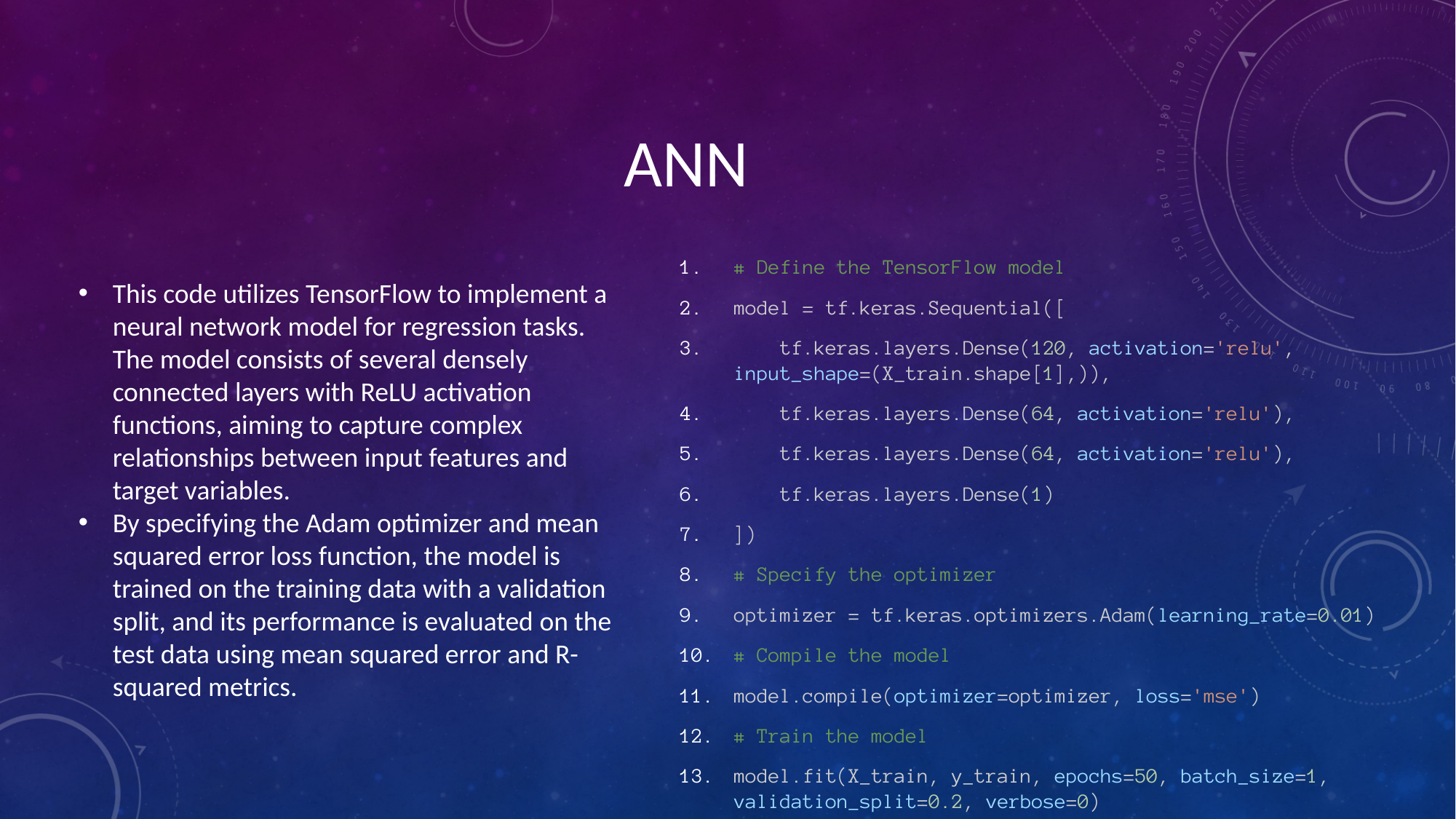

# ANN
# Define the TensorFlow model
model = tf.keras.Sequential([
    tf.keras.layers.Dense(120, activation='relu', input_shape=(X_train.shape[1],)),
    tf.keras.layers.Dense(64, activation='relu'),
    tf.keras.layers.Dense(64, activation='relu'),
    tf.keras.layers.Dense(1)
])
# Specify the optimizer
optimizer = tf.keras.optimizers.Adam(learning_rate=0.01)
# Compile the model
model.compile(optimizer=optimizer, loss='mse')
# Train the model
model.fit(X_train, y_train, epochs=50, batch_size=1, validation_split=0.2, verbose=0)
This code utilizes TensorFlow to implement a neural network model for regression tasks. The model consists of several densely connected layers with ReLU activation functions, aiming to capture complex relationships between input features and target variables.
By specifying the Adam optimizer and mean squared error loss function, the model is trained on the training data with a validation split, and its performance is evaluated on the test data using mean squared error and R-squared metrics.